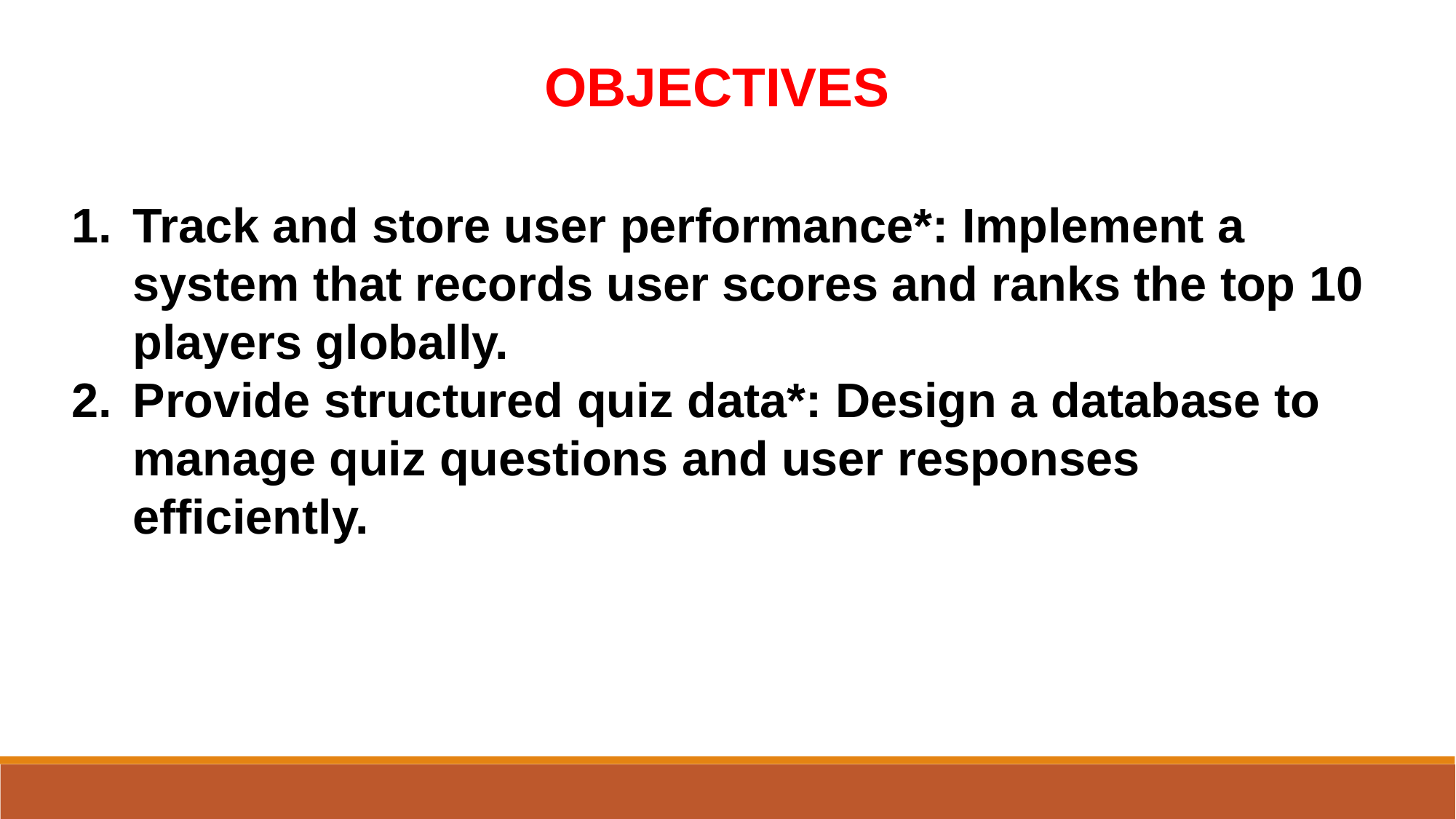

OBJECTIVES
Track and store user performance*: Implement a system that records user scores and ranks the top 10 players globally.
Provide structured quiz data*: Design a database to manage quiz questions and user responses efficiently.